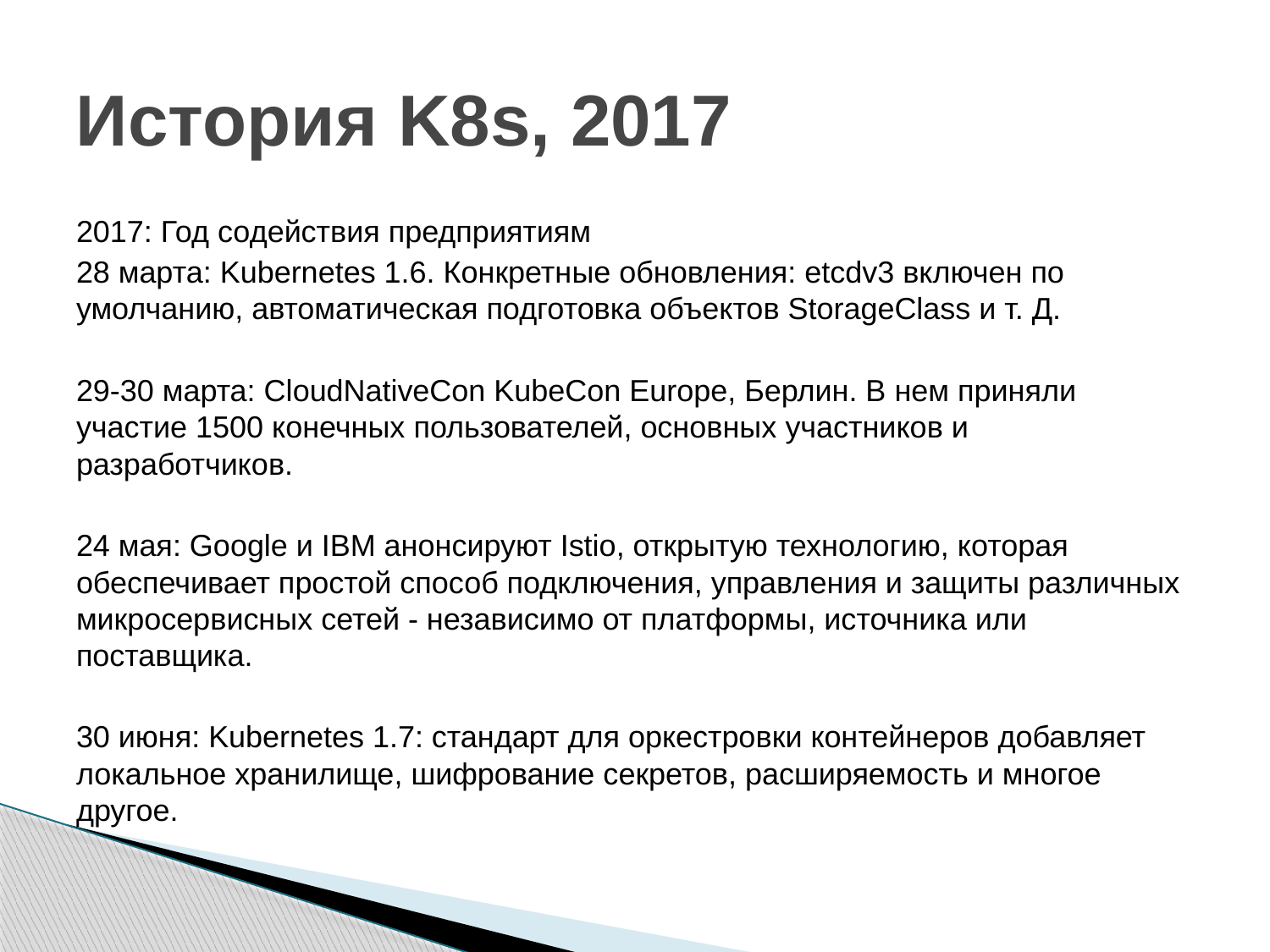

# История K8s, 2017
2017: Год содействия предприятиям
28 марта: Kubernetes 1.6. Конкретные обновления: etcdv3 включен по умолчанию, автоматическая подготовка объектов StorageClass и т. Д.

29-30 марта: CloudNativeCon KubeCon Europe, Берлин. В нем приняли участие 1500 конечных пользователей, основных участников и разработчиков.

24 мая: Google и IBM анонсируют Istio, открытую технологию, которая обеспечивает простой способ подключения, управления и защиты различных микросервисных сетей - независимо от платформы, источника или поставщика.

30 июня: Kubernetes 1.7: стандарт для оркестровки контейнеров добавляет локальное хранилище, шифрование секретов, расширяемость и многое другое.